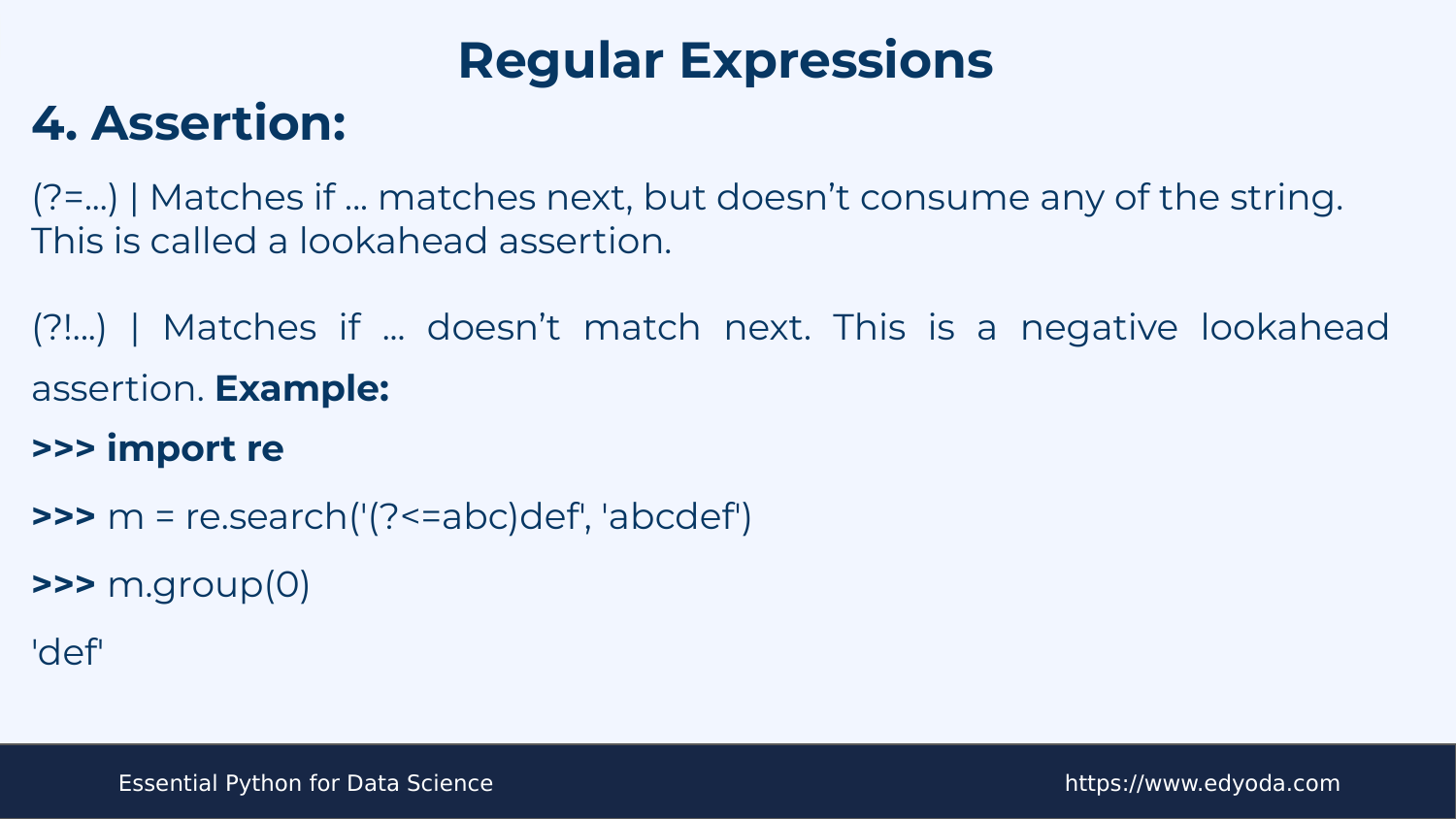

# Regular Expressions

4. Assertion:
(?=...) | Matches if ... matches next, but doesn’t consume any of the string. This is called a lookahead assertion.
(?!...) | Matches if ... doesn’t match next. This is a negative lookahead assertion. Example:
>>> import re
>>> m = re.search('(?<=abc)def', 'abcdef')
>>> m.group(0)
'def'

Essential Python for Data Science
https://www.edyoda.com